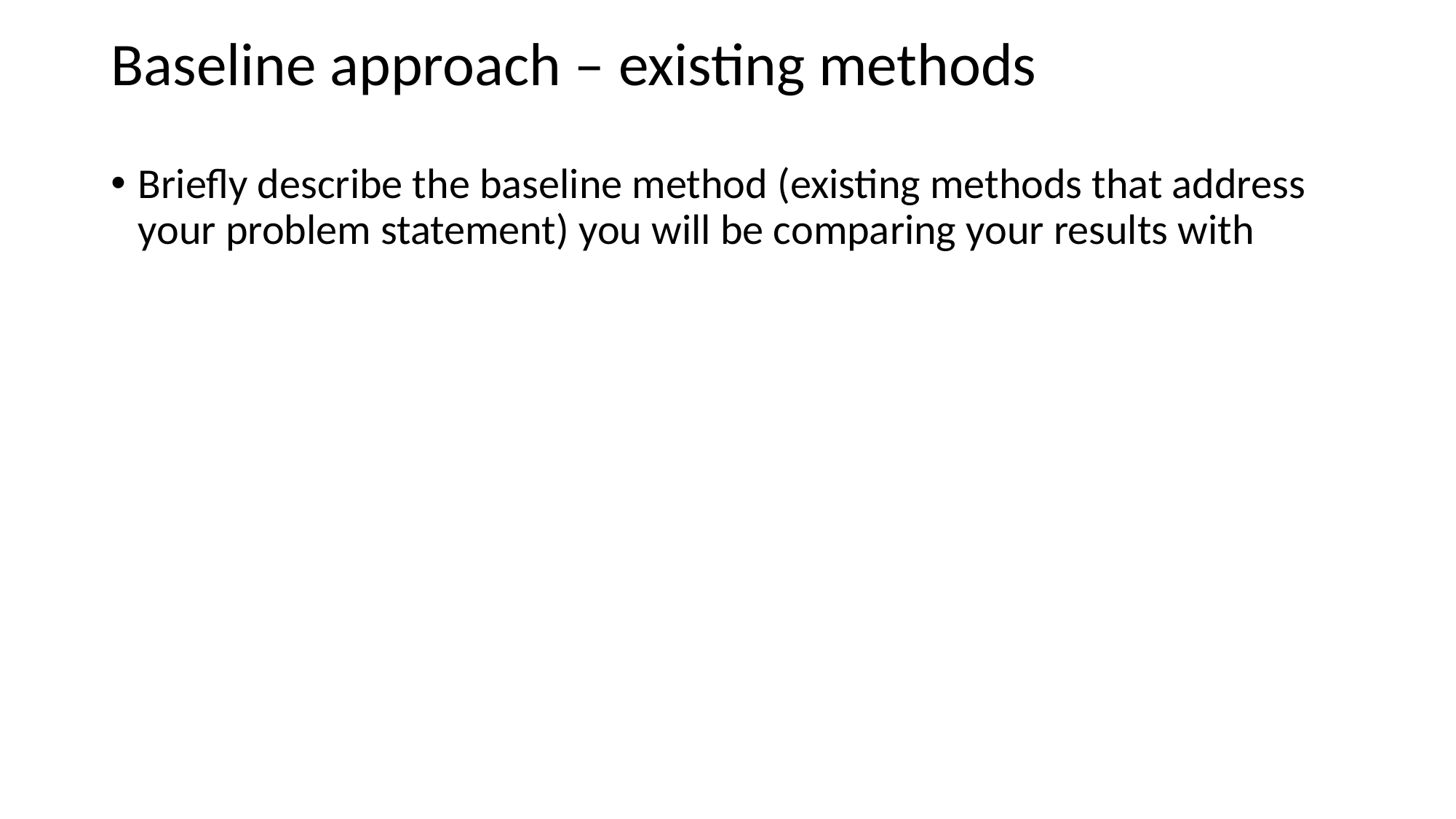

# Baseline approach – existing methods
Briefly describe the baseline method (existing methods that address your problem statement) you will be comparing your results with